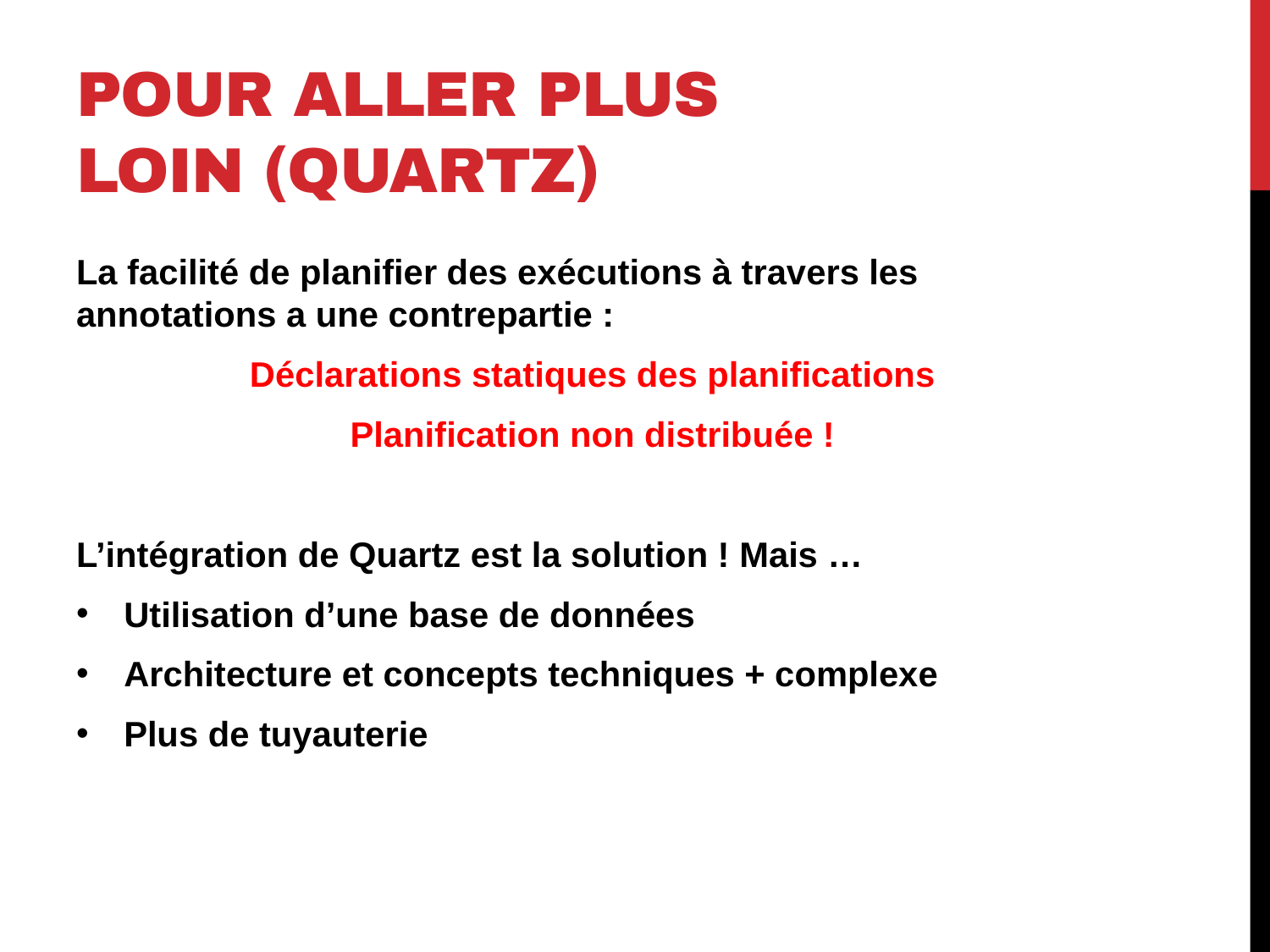

# Pour aller plus loin (quartz)
La facilité de planifier des exécutions à travers les annotations a une contrepartie :
Déclarations statiques des planifications
Planification non distribuée !

L’intégration de Quartz est la solution ! Mais …
Utilisation d’une base de données
Architecture et concepts techniques + complexe
Plus de tuyauterie